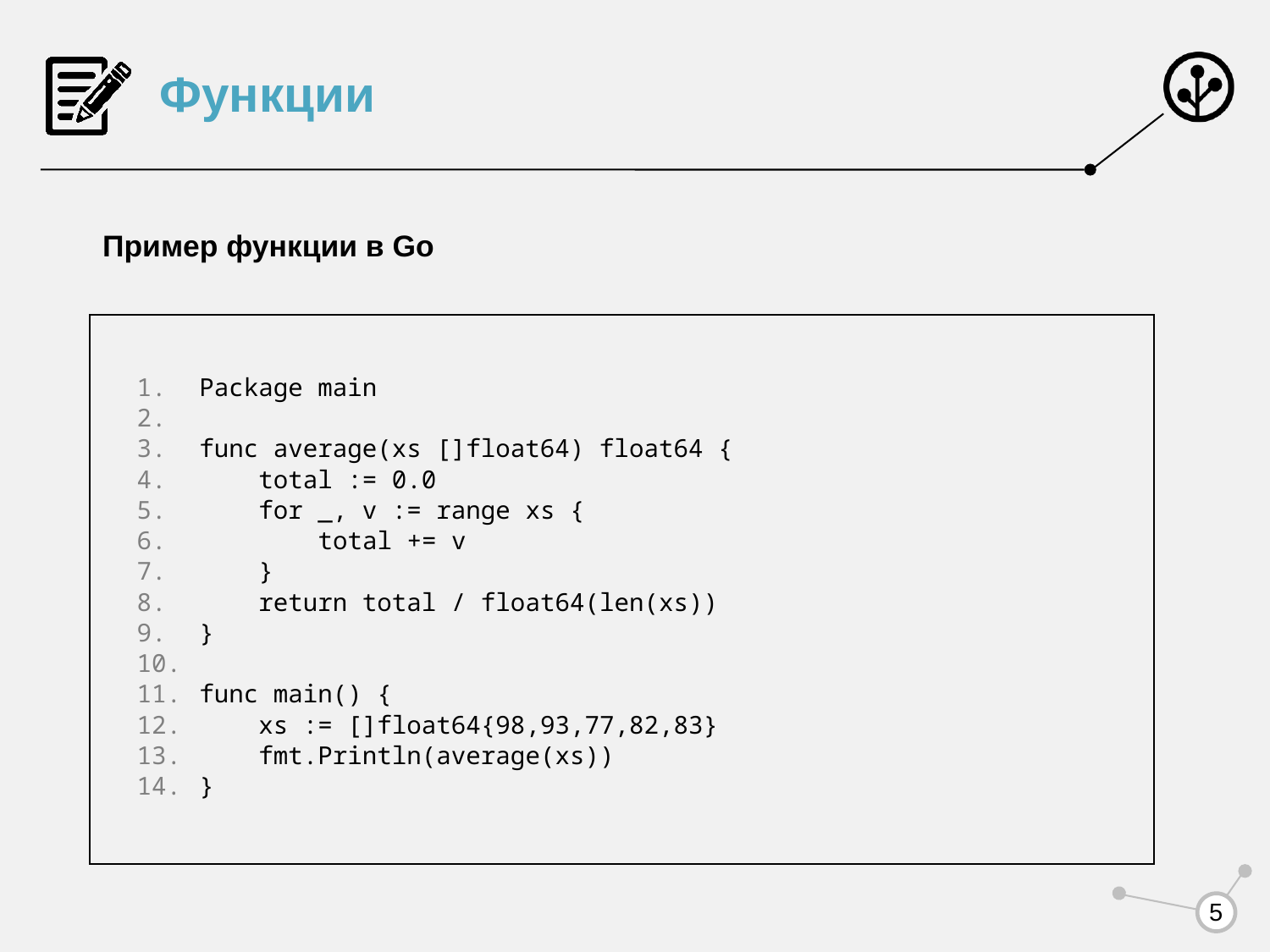

# Функции
Пример функции в Go

Package main

func average(xs []float64) float64 {
    total := 0.0
    for _, v := range xs {
        total += v
    }
    return total / float64(len(xs))
}

func main() {
    xs := []float64{98,93,77,82,83}
    fmt.Println(average(xs))
}
5